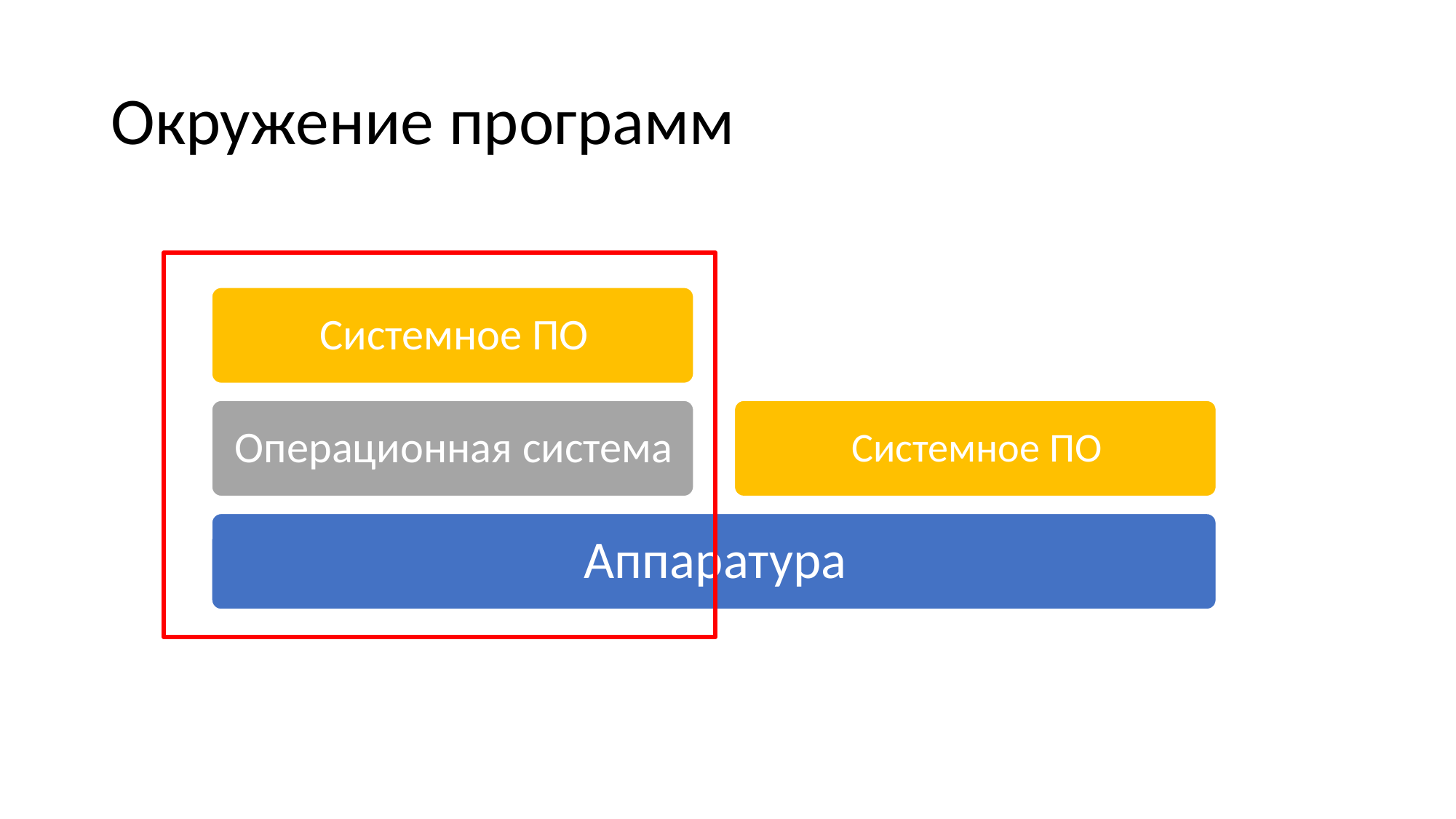

# Окружение программ

Аппаратура
Операционная система
Системное ПО
Системное ПО